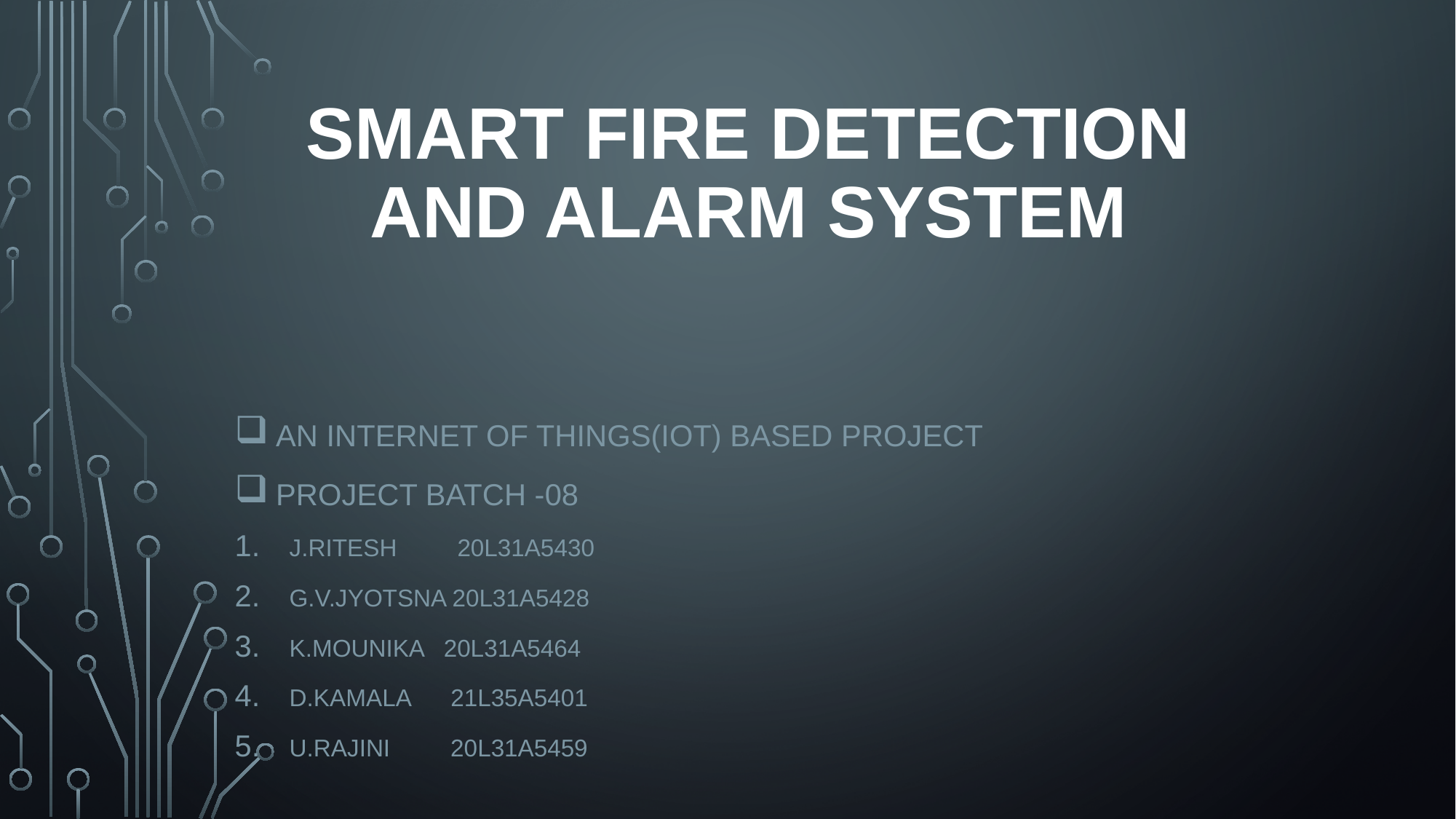

# SMART FIRE DETECTION AND ALARM SYSTEM
AN internet of things(IOT) based project
PROJECT BATCH -08
J.RITESH         20L31A5430
G.V.JYOTSNA 20L31A5428
K.MOUNIKA   20L31A5464
D.KAMALA      21L35A5401
U.RAJINI         20L31A5459